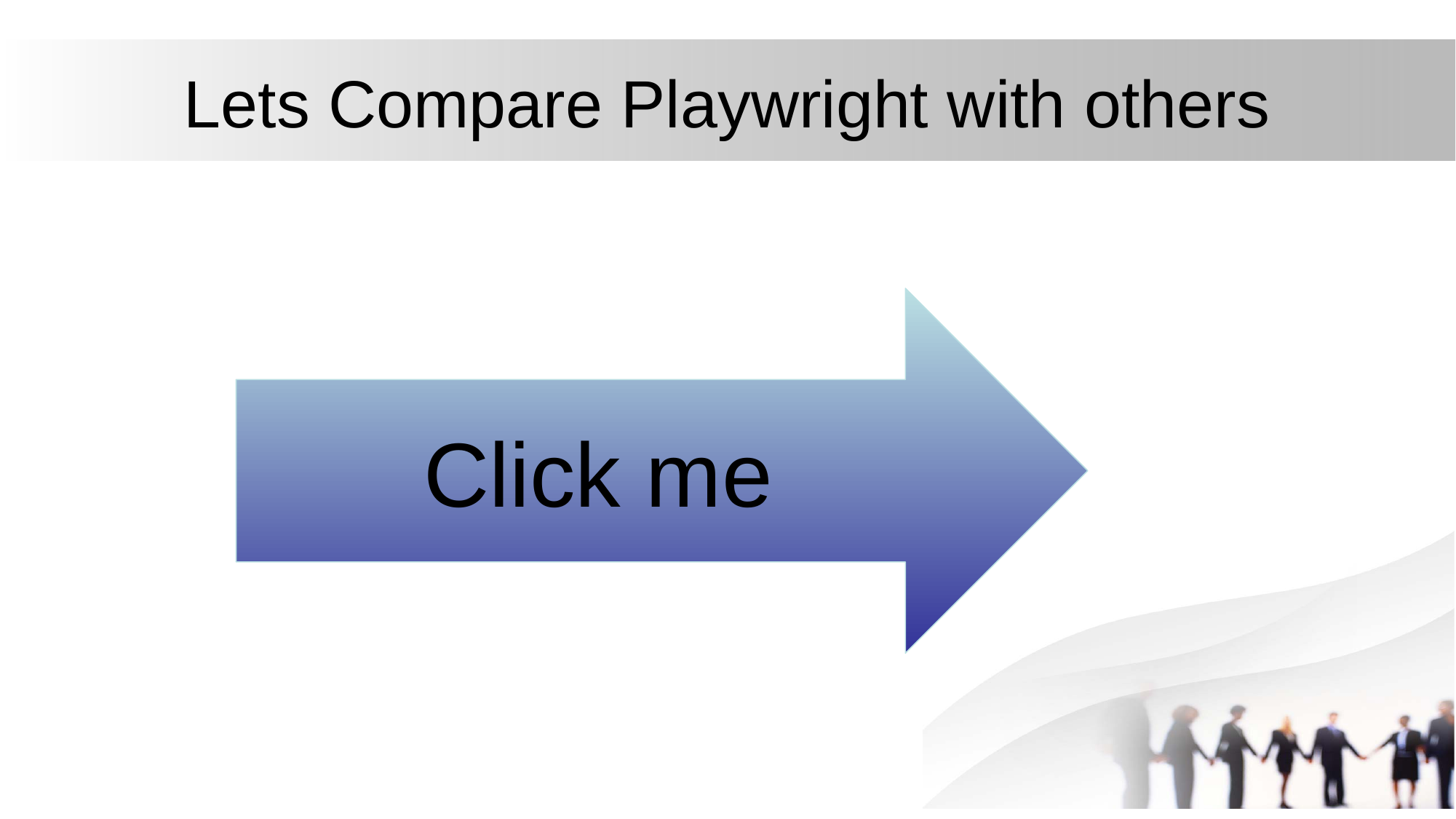

# Lets Compare Playwright with others

       Click me

13